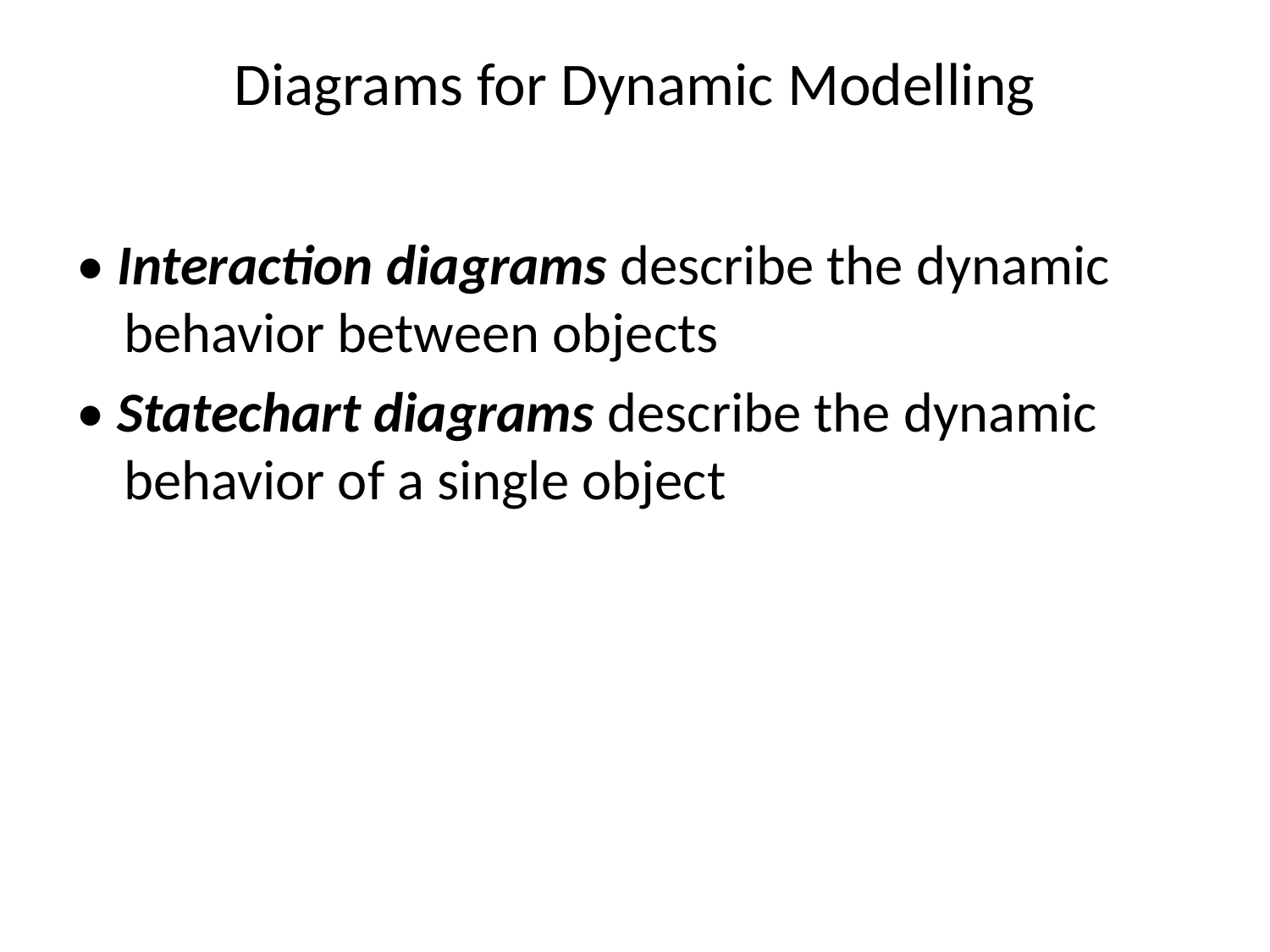

# Diagrams for Dynamic Modelling
• Interaction diagrams describe the dynamic behavior between objects
• Statechart diagrams describe the dynamic behavior of a single object